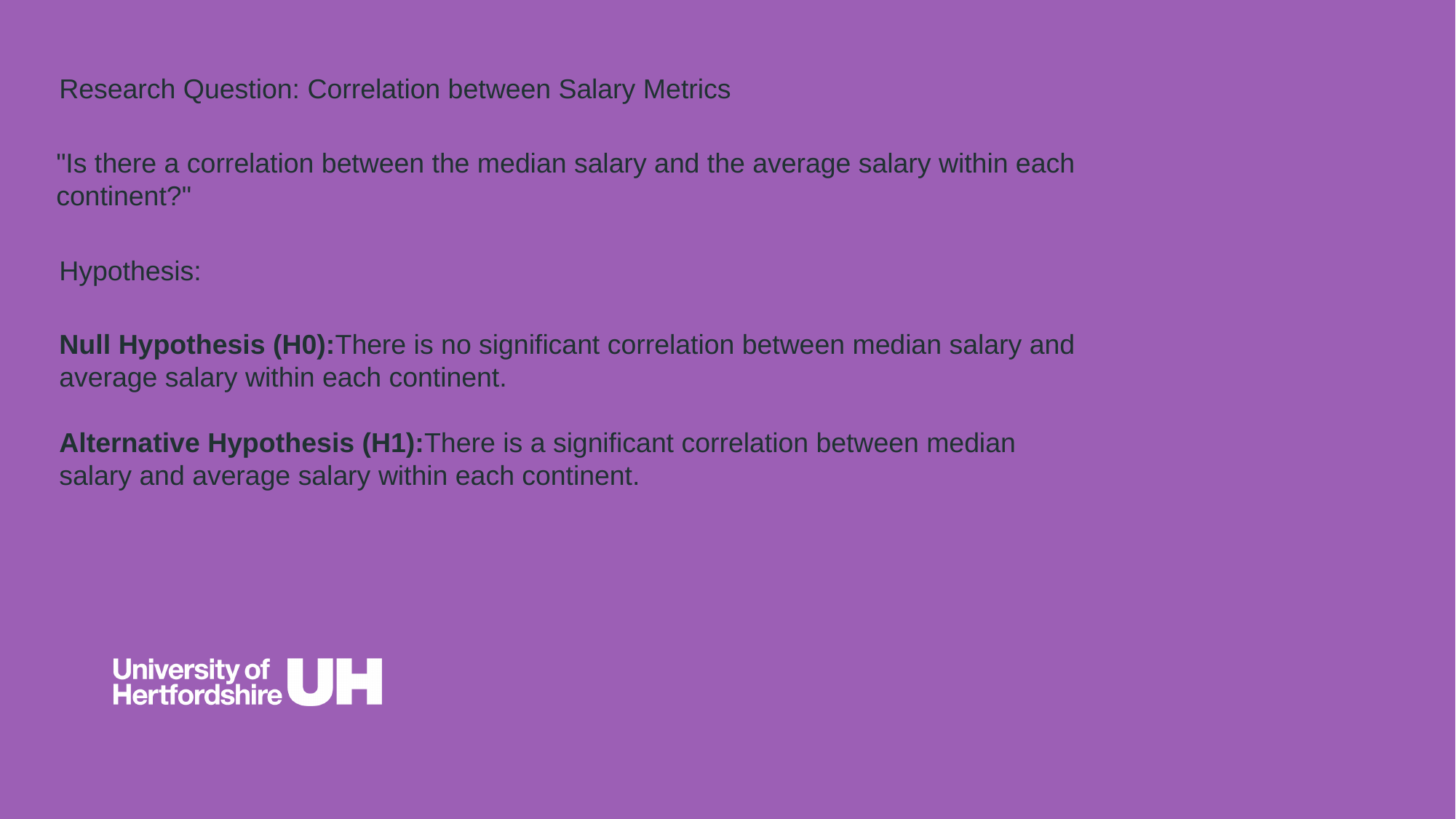

Research Question: Correlation between Salary Metrics
"Is there a correlation between the median salary and the average salary within each continent?"
Hypothesis:
Null Hypothesis (H0):There is no significant correlation between median salary and average salary within each continent.

Alternative Hypothesis (H1):There is a significant correlation between median salary and average salary within each continent.